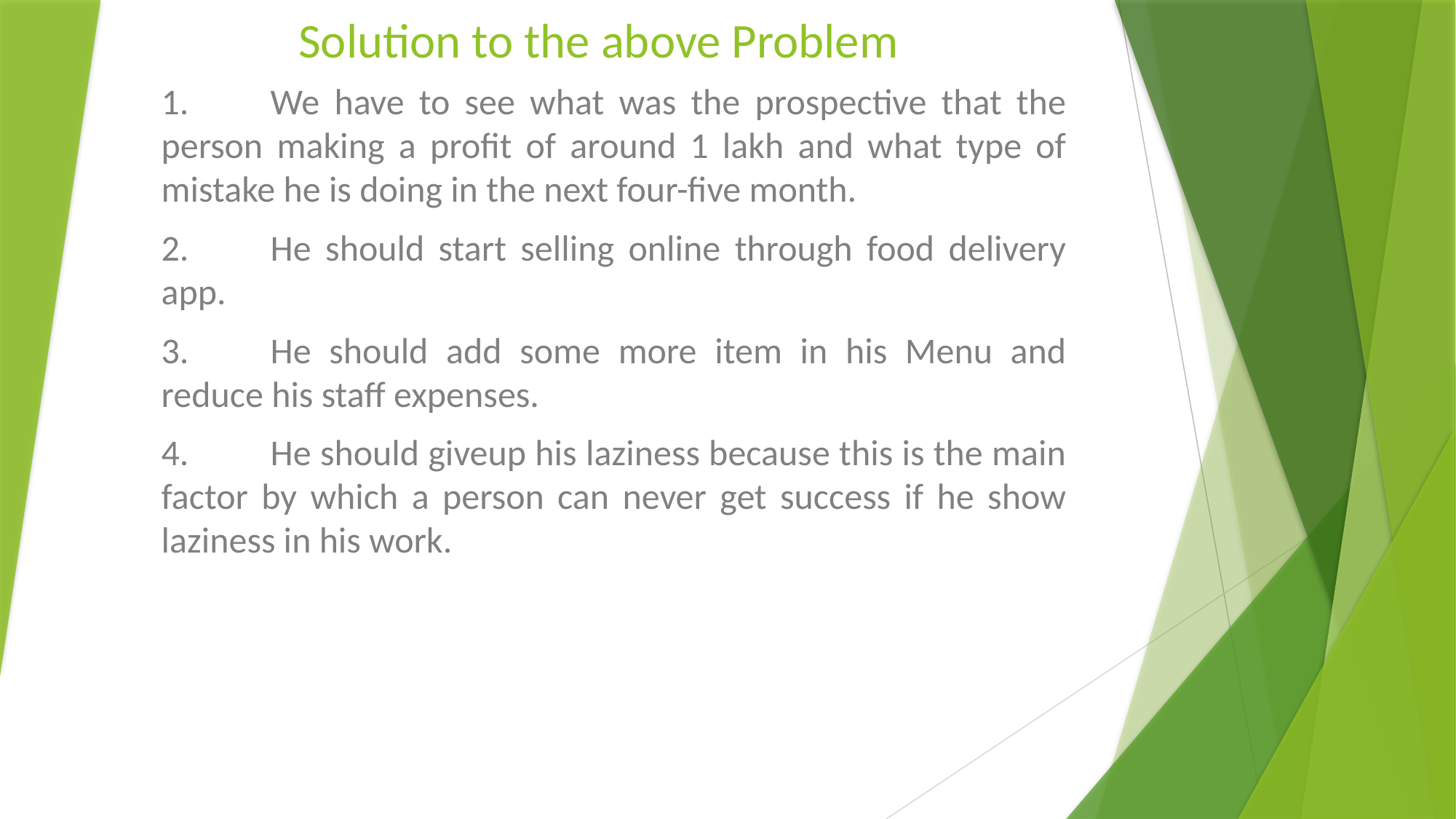

# Solution to the above Problem
1.	We have to see what was the prospective that the person making a profit of around 1 lakh and what type of mistake he is doing in the next four-five month.
2.	He should start selling online through food delivery app.
3.	He should add some more item in his Menu and reduce his staff expenses.
4.	He should giveup his laziness because this is the main factor by which a person can never get success if he show laziness in his work.